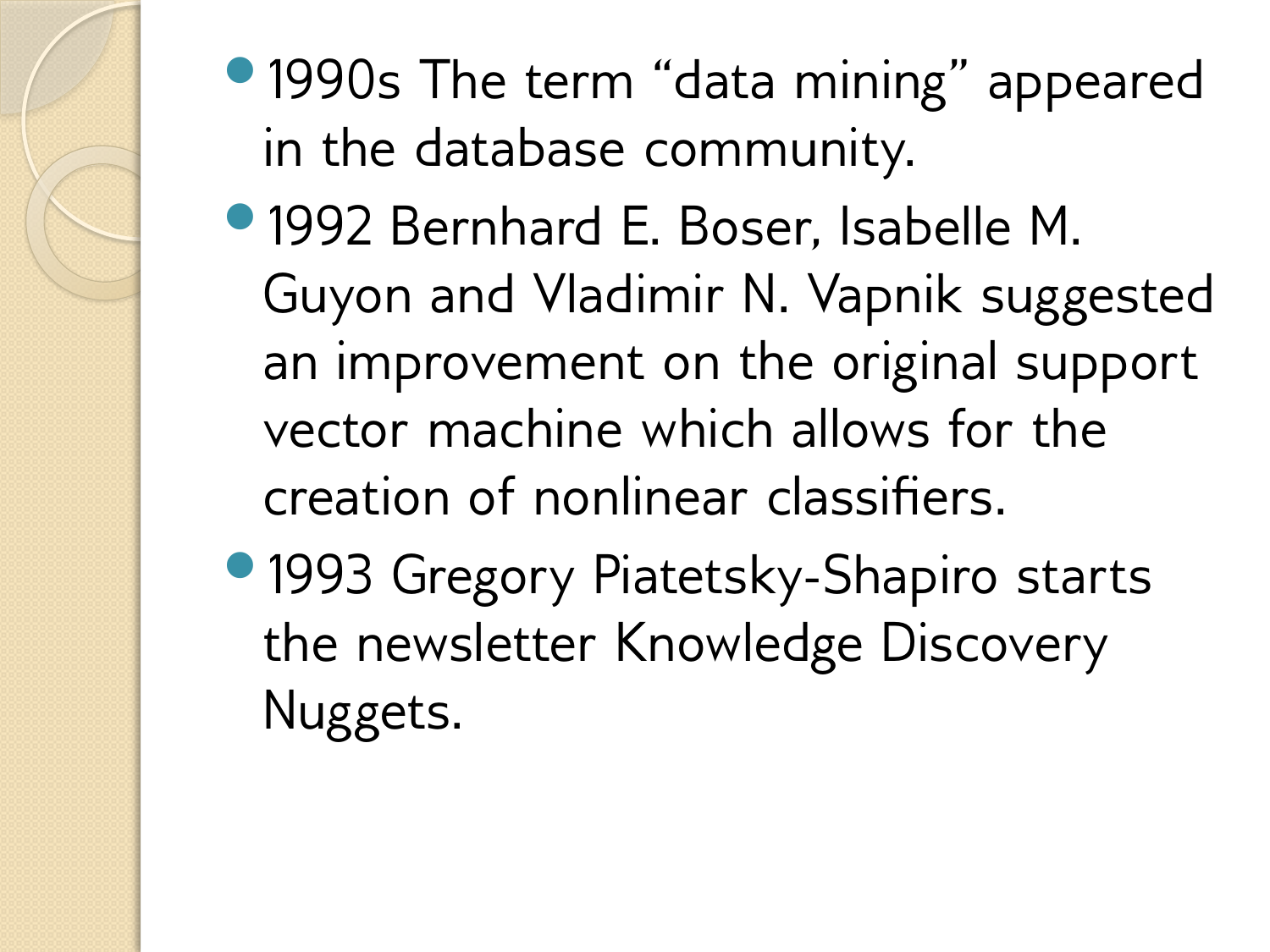

1990s The term “data mining” appeared in the database community.
1992 Bernhard E. Boser, Isabelle M. Guyon and Vladimir N. Vapnik suggested an improvement on the original support vector machine which allows for the creation of nonlinear classifiers.
1993 Gregory Piatetsky-Shapiro starts the newsletter Knowledge Discovery Nuggets.